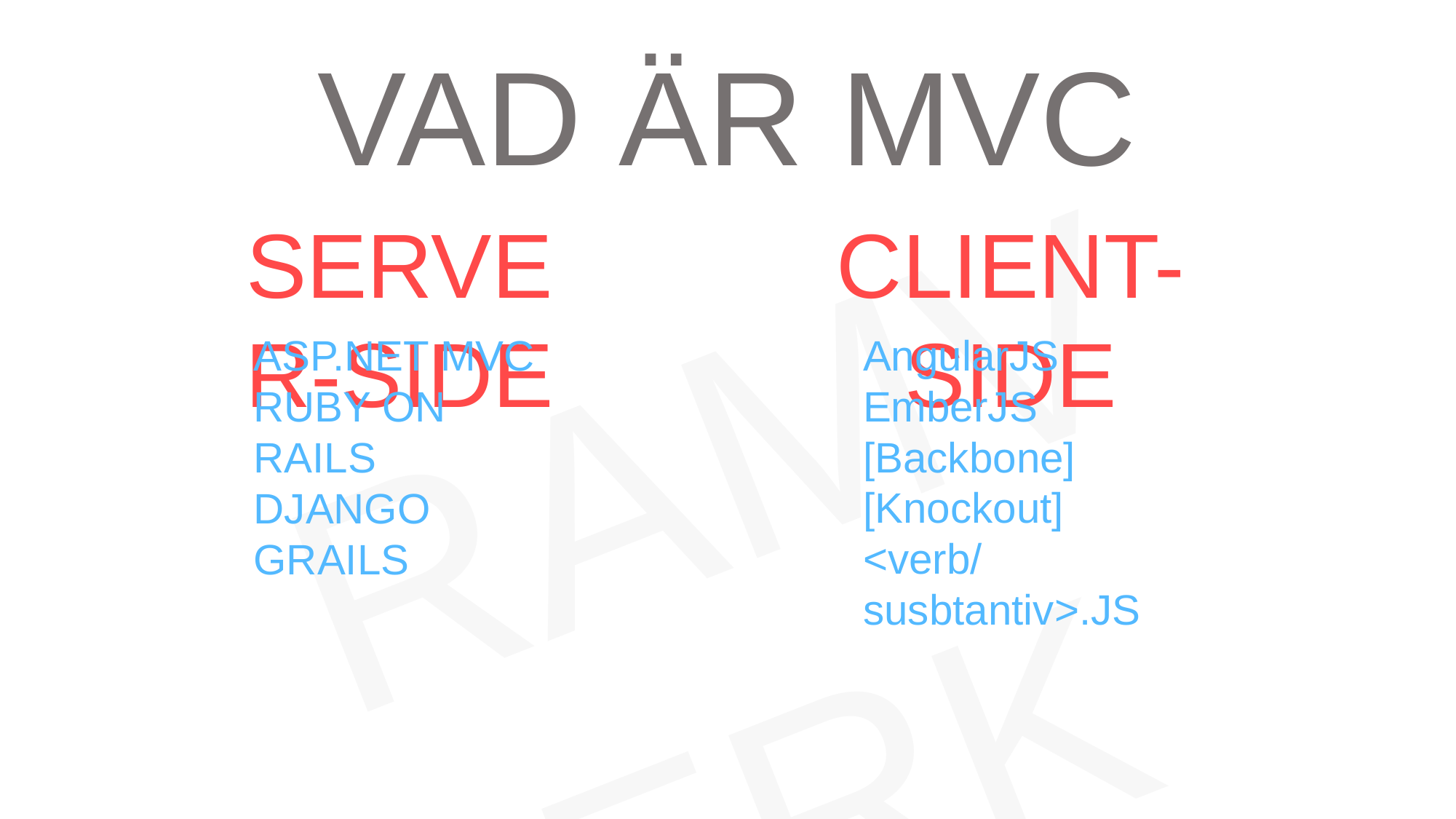

# VAD ÄR MVC
SERVER-SIDE
CLIENT-SIDE
RAMVERK
ASP.NET MVC
RUBY ON RAILS
DJANGO
GRAILS
AngularJS
EmberJS
[Backbone]
[Knockout]
<verb/susbtantiv>.JS